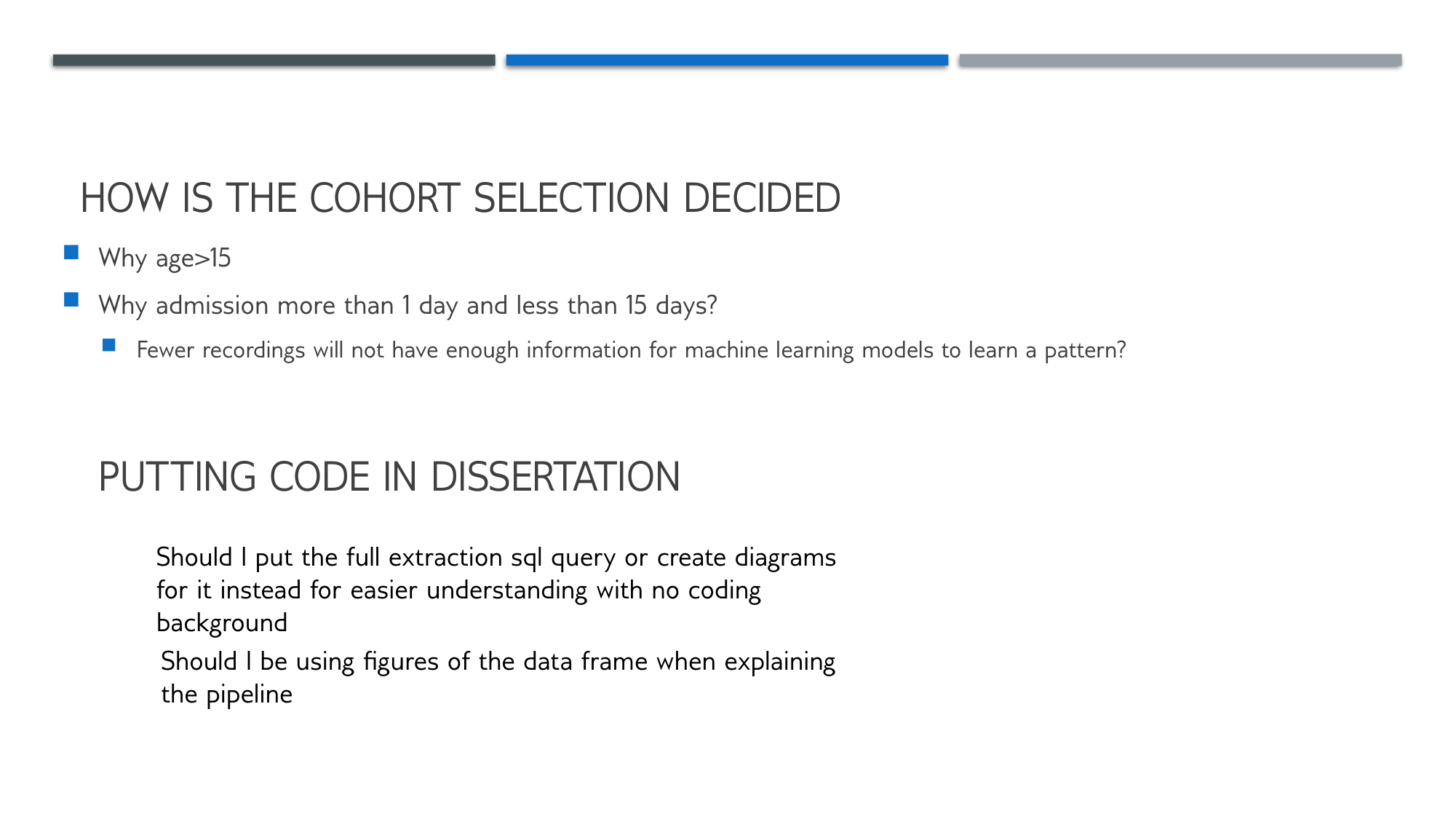

Why age>15
Why admission more than 1 day and less than 15 days?
Fewer recordings will not have enough information for machine learning models to learn a pattern?
# How is the cohort selection decided
Putting code in dissertation
Should I put the full extraction sql query or create diagrams for it instead for easier understanding with no coding background
Should I be using figures of the data frame when explaining the pipeline